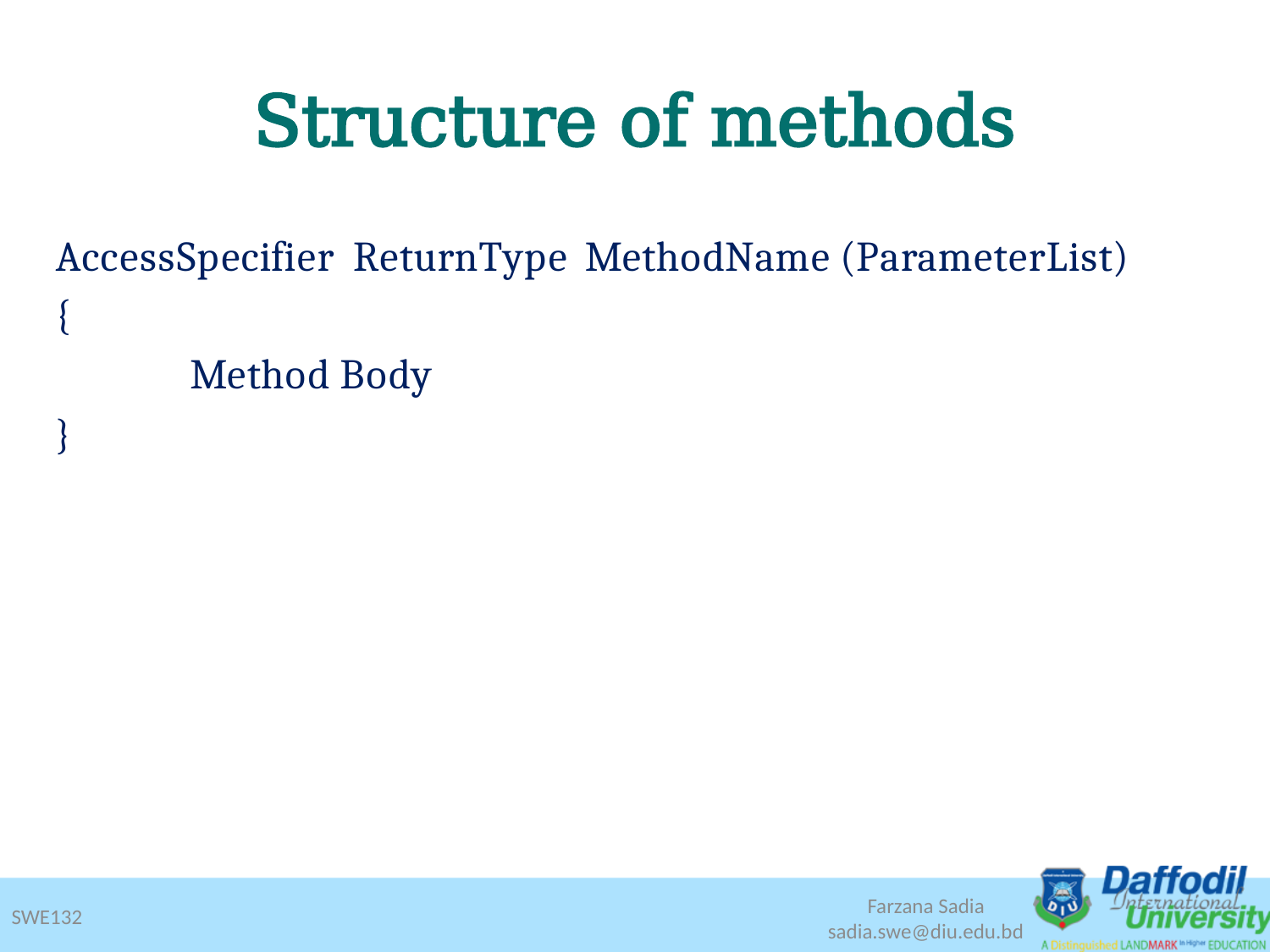

# Structure of methods
AccessSpecifier  ReturnType  MethodName (ParameterList)
{
	 Method Body
}